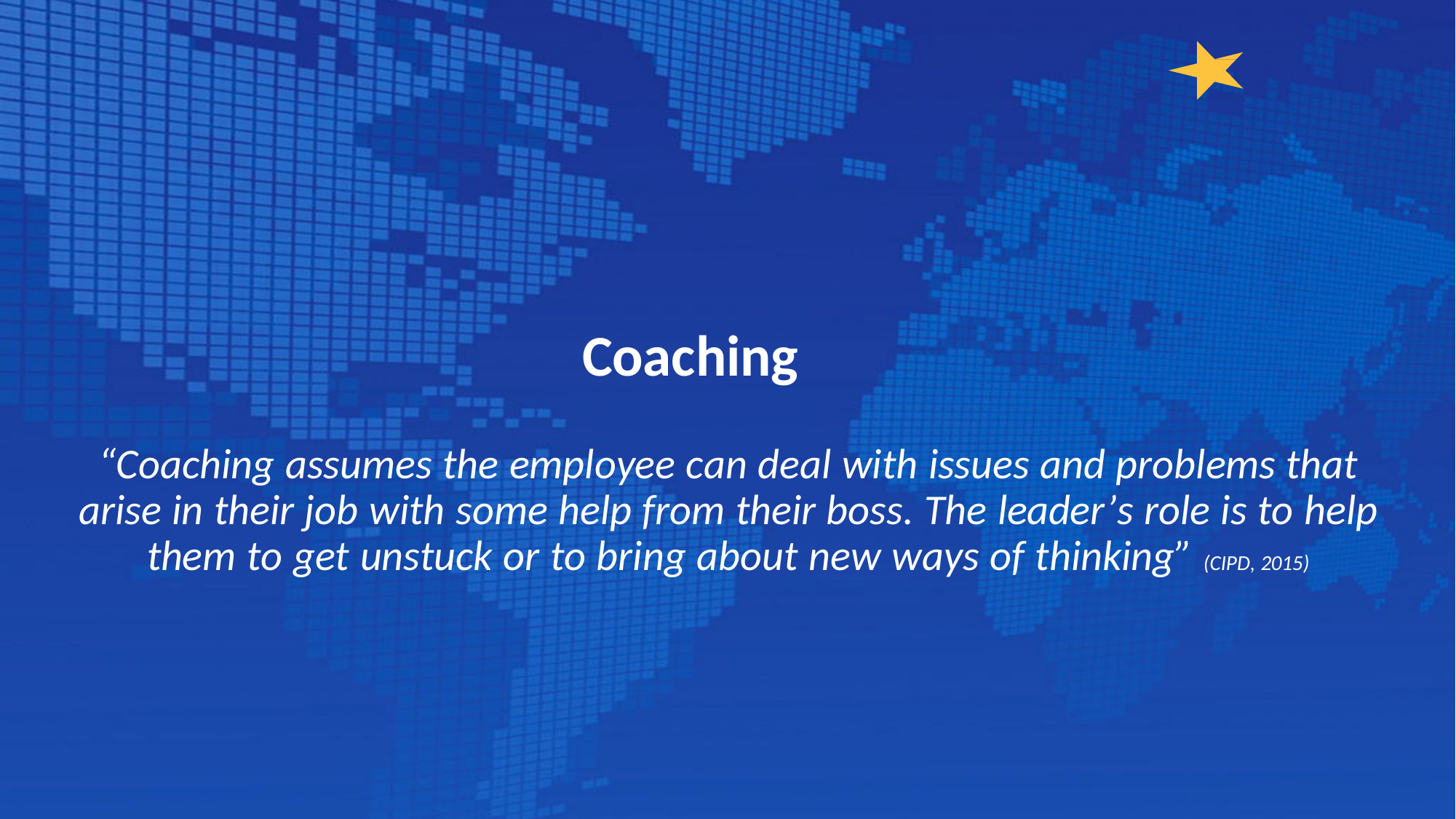

Coaching
“Coaching assumes the employee can deal with issues and problems that arise in their job with some help from their boss. The leader’s role is to help them to get unstuck or to bring about new ways of thinking” (CIPD, 2015)